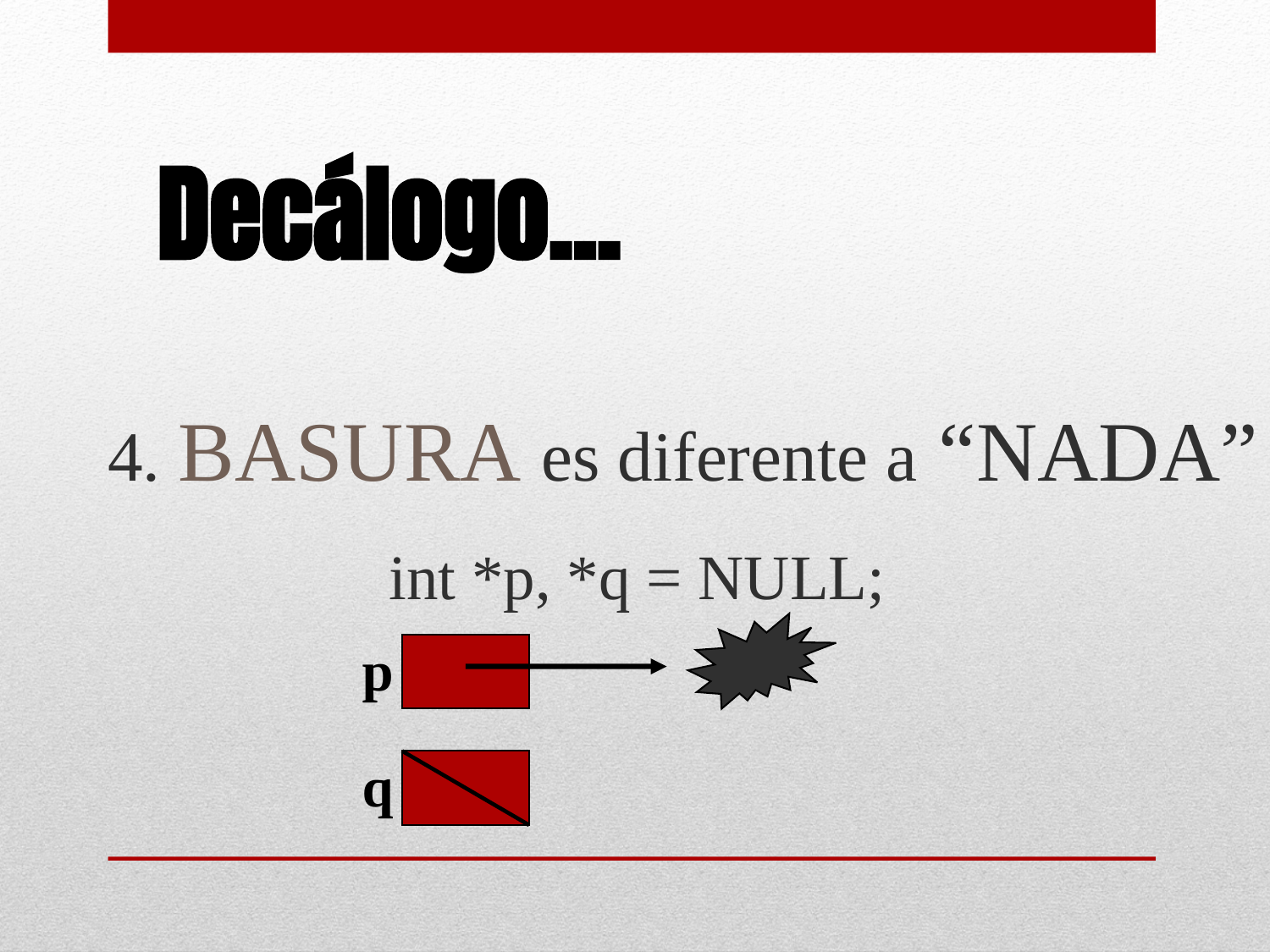

# Decálogo...
 4. BASURA es diferente a “NADA”
			int *p, *q = NULL;

p

q